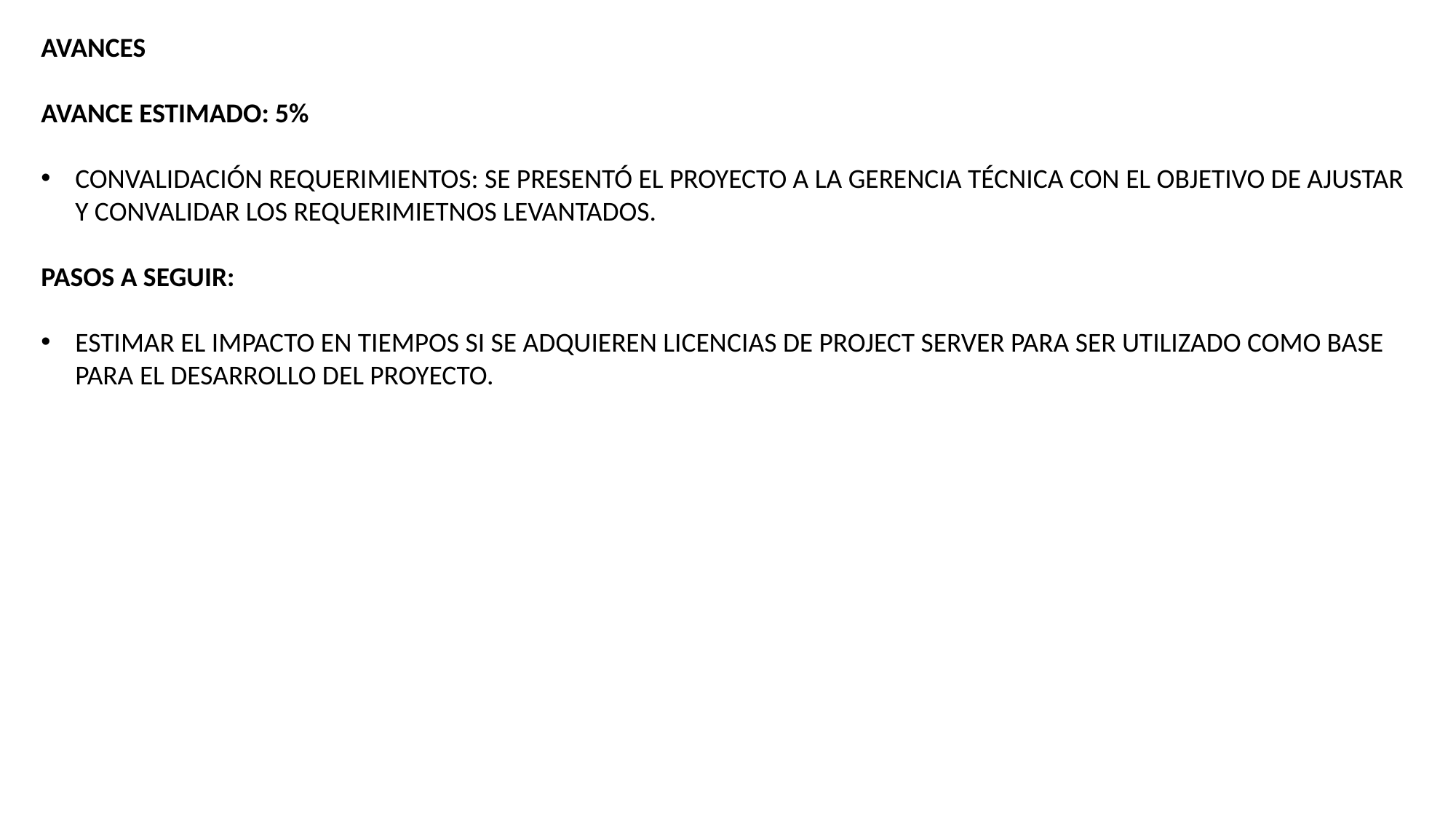

AVANCES

AVANCE ESTIMADO: 5%

CONVALIDACIÓN REQUERIMIENTOS: SE PRESENTÓ EL PROYECTO A LA GERENCIA TÉCNICA CON EL OBJETIVO DE AJUSTAR Y CONVALIDAR LOS REQUERIMIETNOS LEVANTADOS.

PASOS A SEGUIR:

ESTIMAR EL IMPACTO EN TIEMPOS SI SE ADQUIEREN LICENCIAS DE PROJECT SERVER PARA SER UTILIZADO COMO BASE PARA EL DESARROLLO DEL PROYECTO.